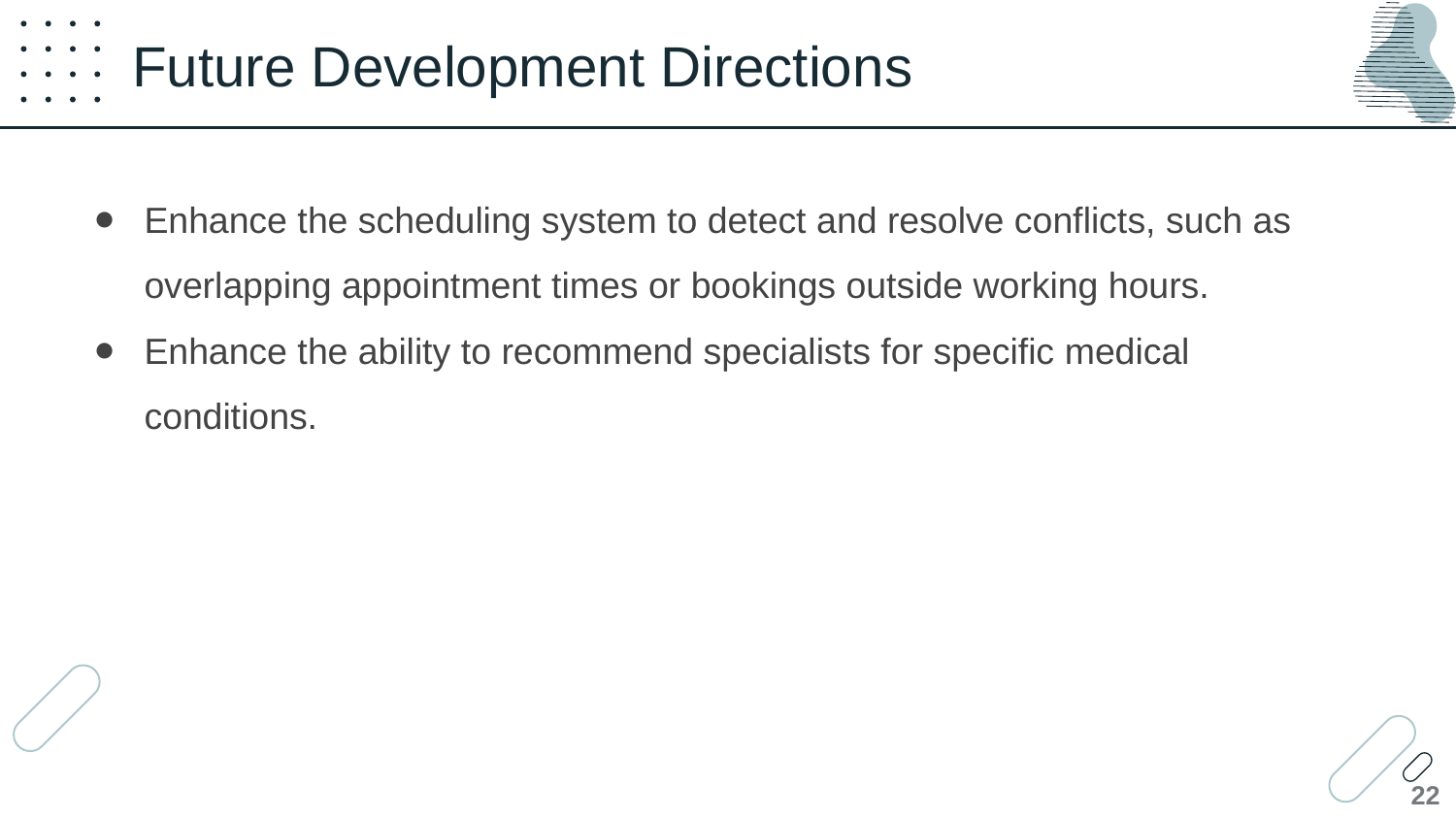

# Future Development Directions
Enhance the scheduling system to detect and resolve conflicts, such as overlapping appointment times or bookings outside working hours.
Enhance the ability to recommend specialists for specific medical conditions.
22